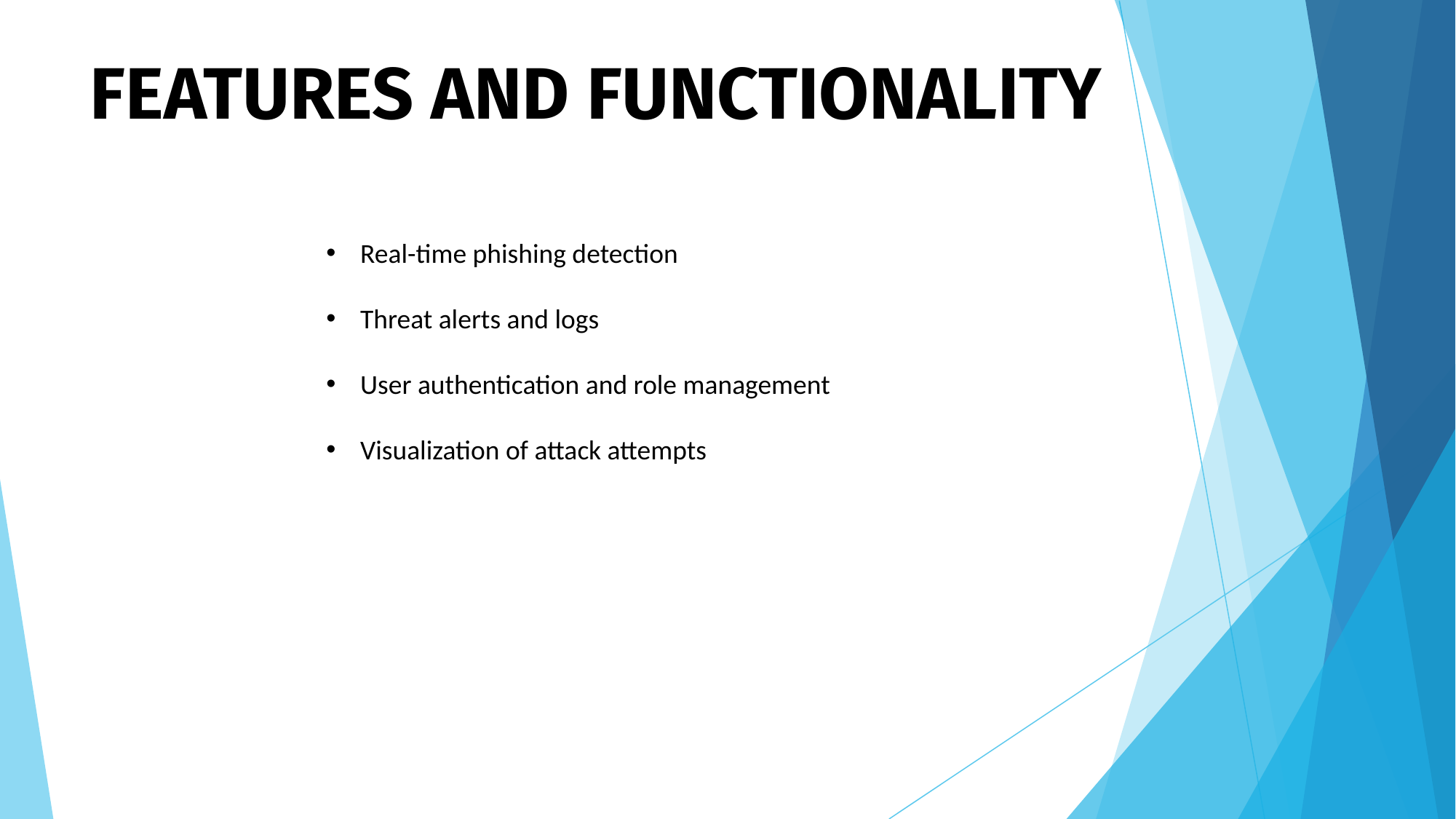

# FEATURES AND FUNCTIONALITY
Real-time phishing detection

Threat alerts and logs

User authentication and role management

Visualization of attack attempts